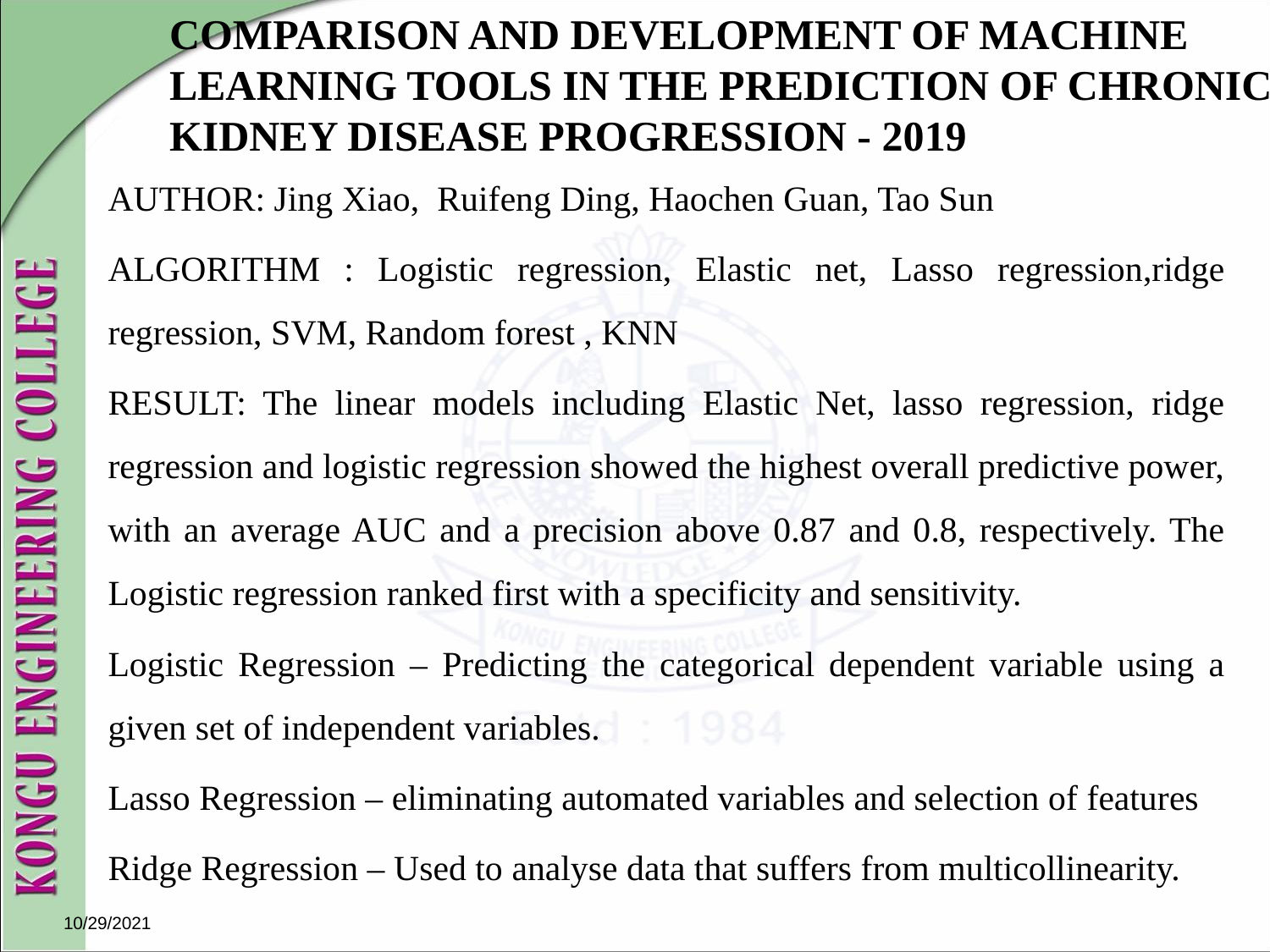

# COMPARISON AND DEVELOPMENT OF MACHINE LEARNING TOOLS IN THE PREDICTION OF CHRONIC KIDNEY DISEASE PROGRESSION - 2019
AUTHOR: Jing Xiao,  Ruifeng Ding, Haochen Guan, Tao Sun
ALGORITHM : Logistic regression, Elastic net, Lasso regression,ridge regression, SVM, Random forest , KNN
RESULT: The linear models including Elastic Net, lasso regression, ridge regression and logistic regression showed the highest overall predictive power, with an average AUC and a precision above 0.87 and 0.8, respectively. The Logistic regression ranked first with a specificity and sensitivity.
Logistic Regression – Predicting the categorical dependent variable using a given set of independent variables.
Lasso Regression – eliminating automated variables and selection of features
Ridge Regression – Used to analyse data that suffers from multicollinearity.

10/29/2021